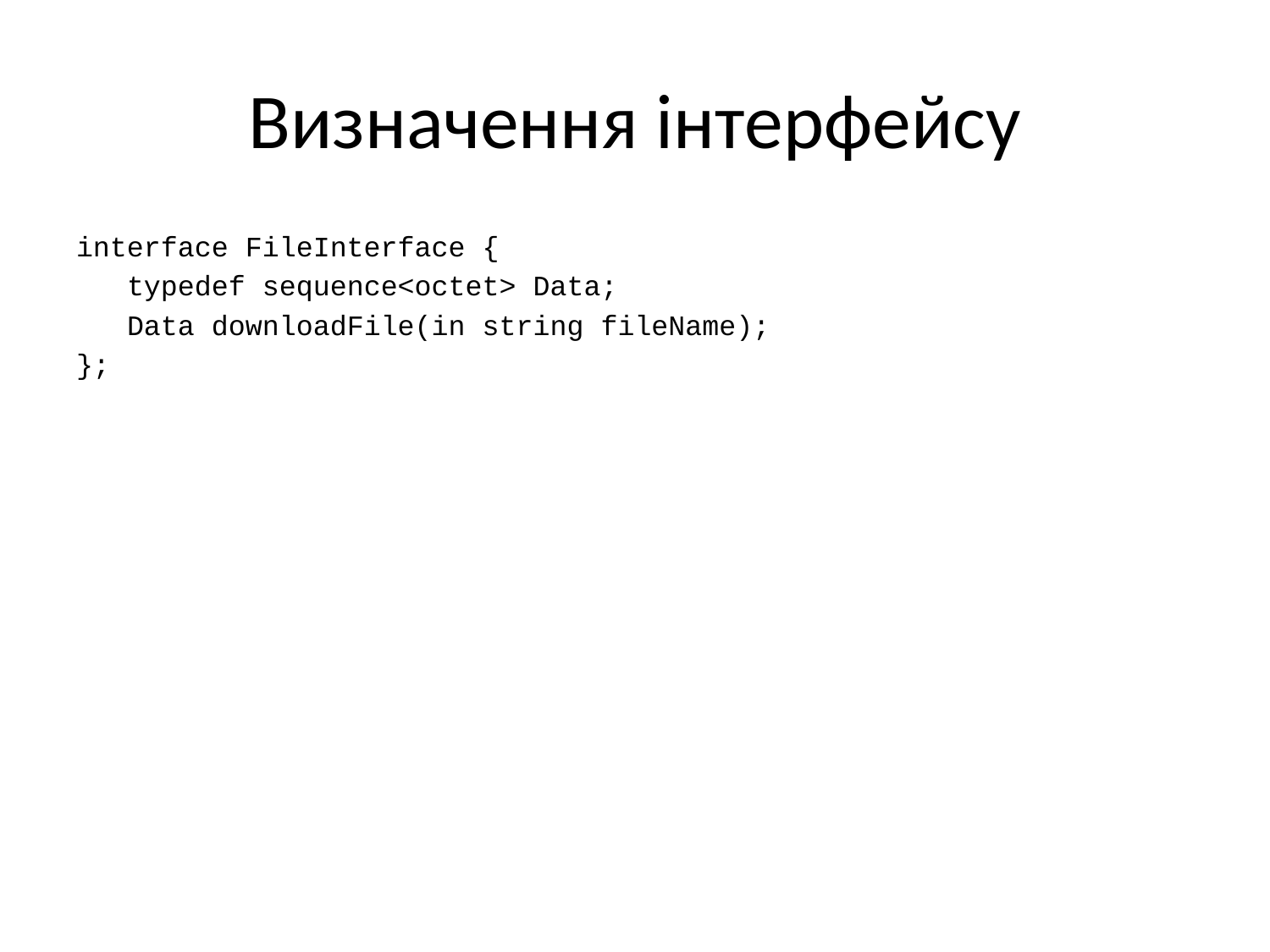

# Визначення інтерфейсу
interface FileInterface {
   typedef sequence<octet> Data;
   Data downloadFile(in string fileName);
};